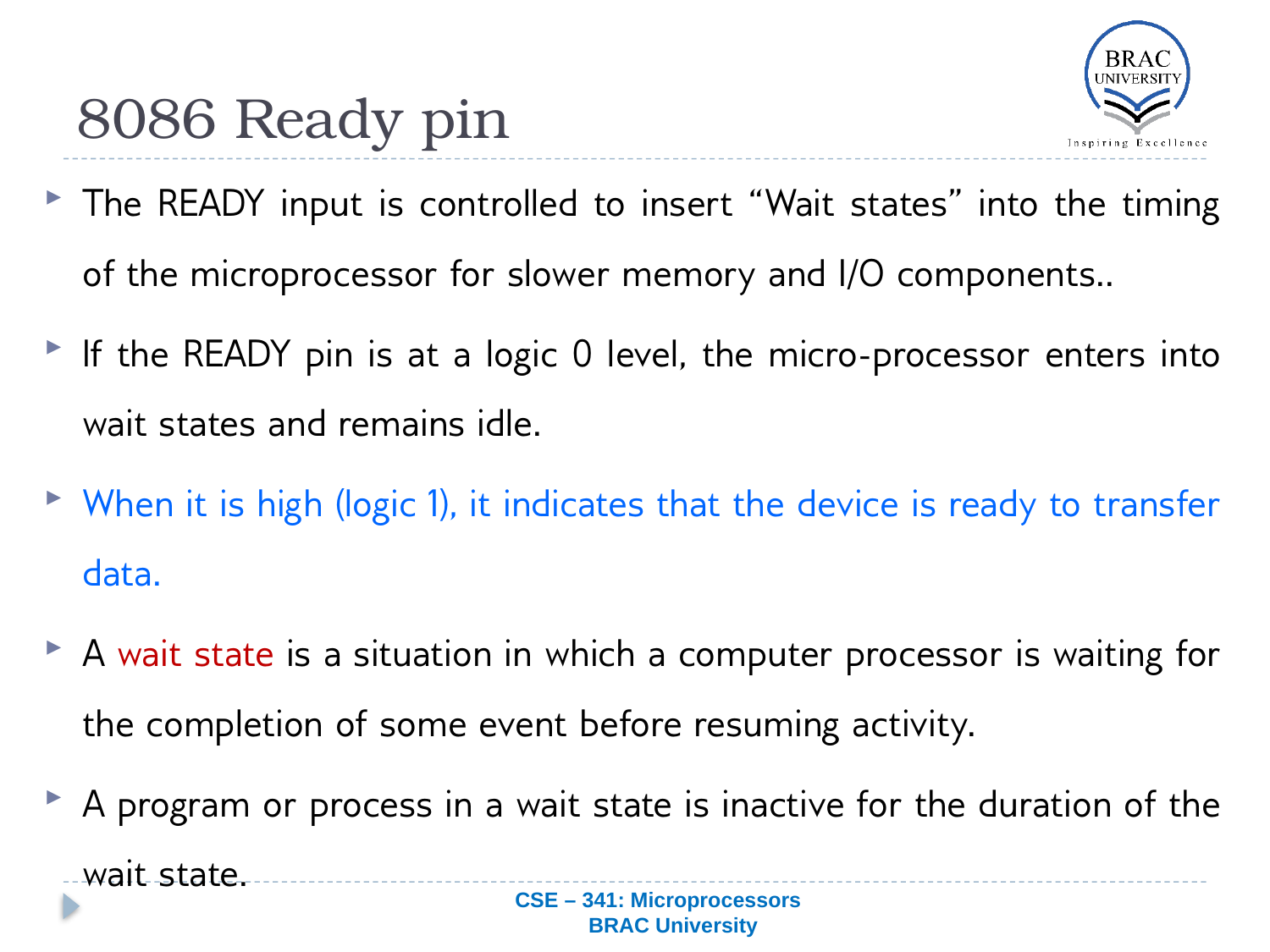

# 8086 Ready pin
The READY input is controlled to insert “Wait states” into the timing of the microprocessor for slower memory and I/O components..
If the READY pin is at a logic 0 level, the micro-processor enters into wait states and remains idle.
When it is high (logic 1), it indicates that the device is ready to transfer data.
A wait state is a situation in which a computer processor is waiting for the completion of some event before resuming activity.
A program or process in a wait state is inactive for the duration of the wait state.